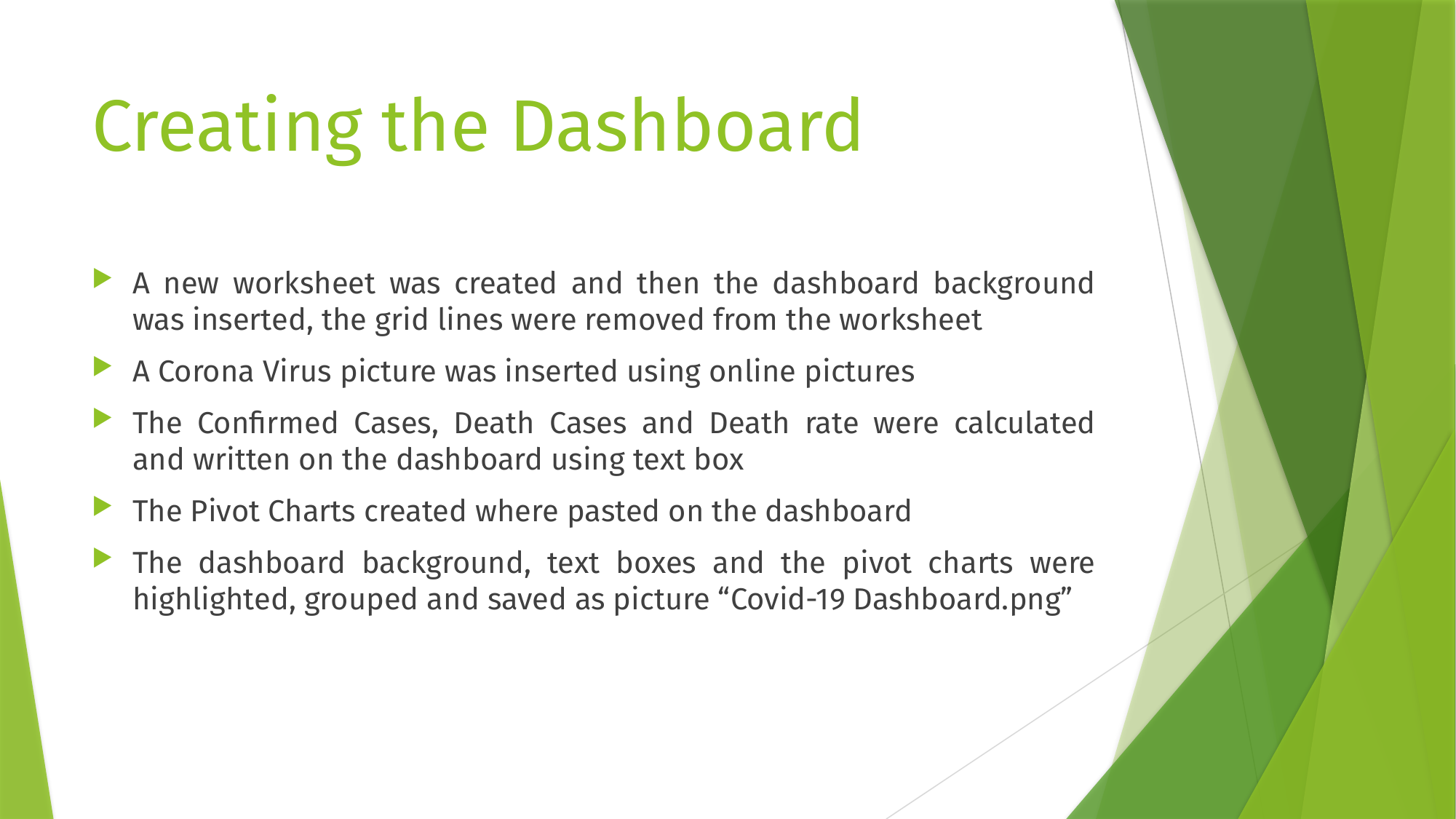

# Creating the Dashboard
A new worksheet was created and then the dashboard background was inserted, the grid lines were removed from the worksheet
A Corona Virus picture was inserted using online pictures
The Confirmed Cases, Death Cases and Death rate were calculated and written on the dashboard using text box
The Pivot Charts created where pasted on the dashboard
The dashboard background, text boxes and the pivot charts were highlighted, grouped and saved as picture “Covid-19 Dashboard.png”